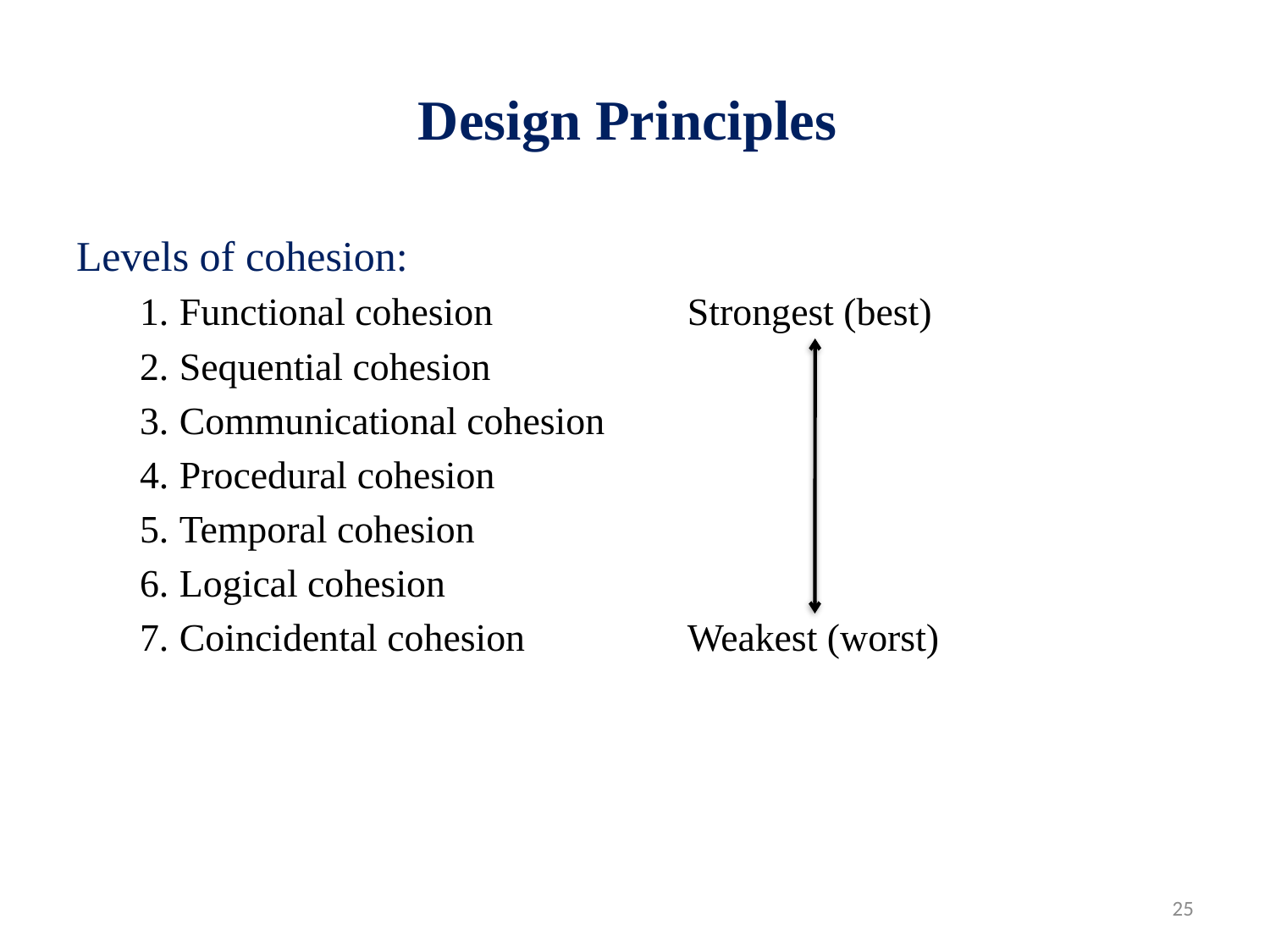

# Design Principles
Levels of cohesion:
1.	Functional cohesion		Strongest (best)
2.	Sequential cohesion
3.	Communicational cohesion
4.	Procedural cohesion
5.	Temporal cohesion
6.	Logical cohesion
7.	Coincidental cohesion		Weakest (worst)

25